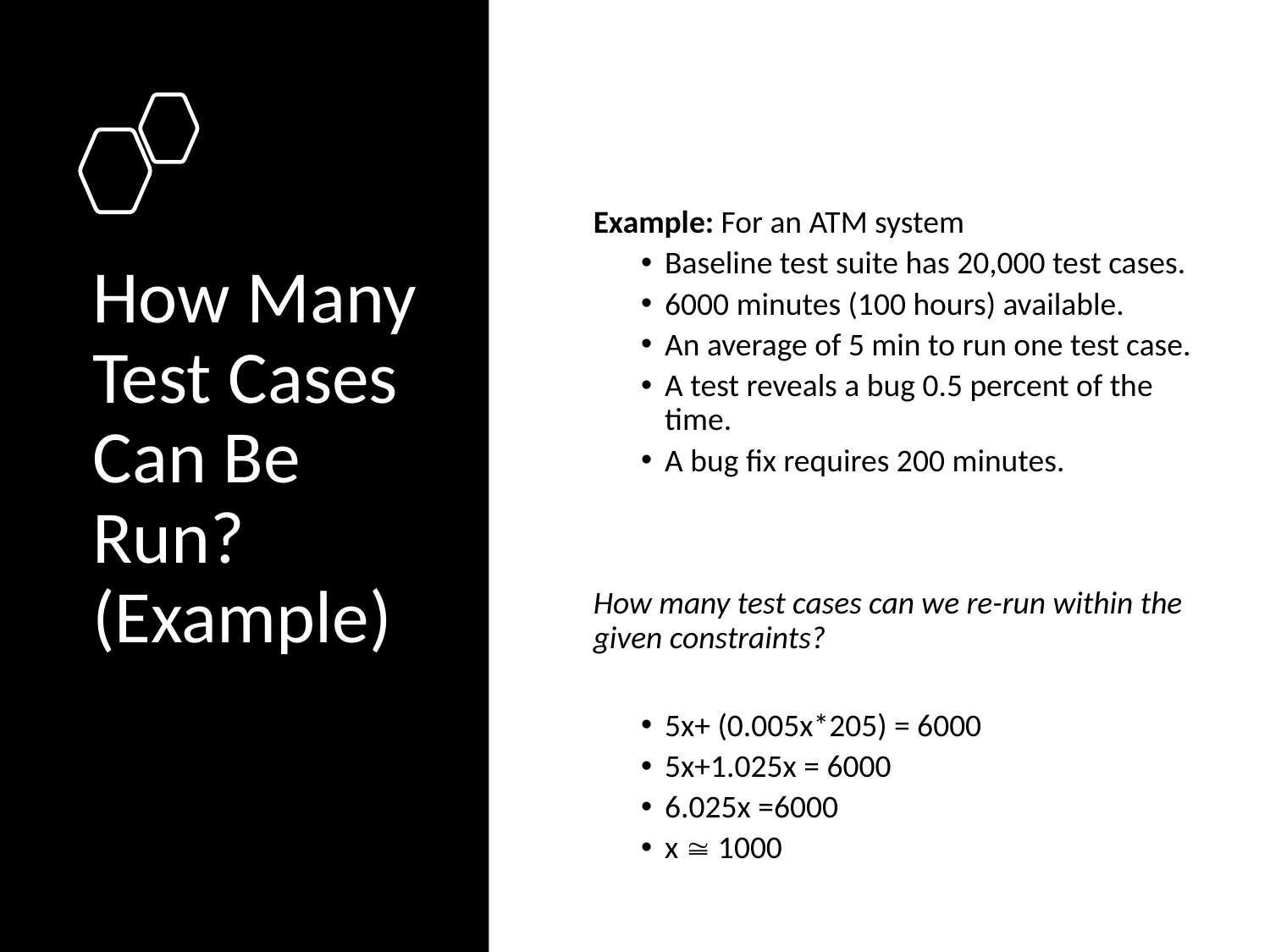

# How Many Test Cases Can Be Run? (Example)
Example: For an ATM system
Baseline test suite has 20,000 test cases.
6000 minutes (100 hours) available.
An average of 5 min to run one test case.
A test reveals a bug 0.5 percent of the time.
A bug fix requires 200 minutes.

How many test cases can we re-run within the given constraints?

5x+ (0.005x*205) = 6000
5x+1.025x = 6000
6.025x =6000
x ≅ 1000